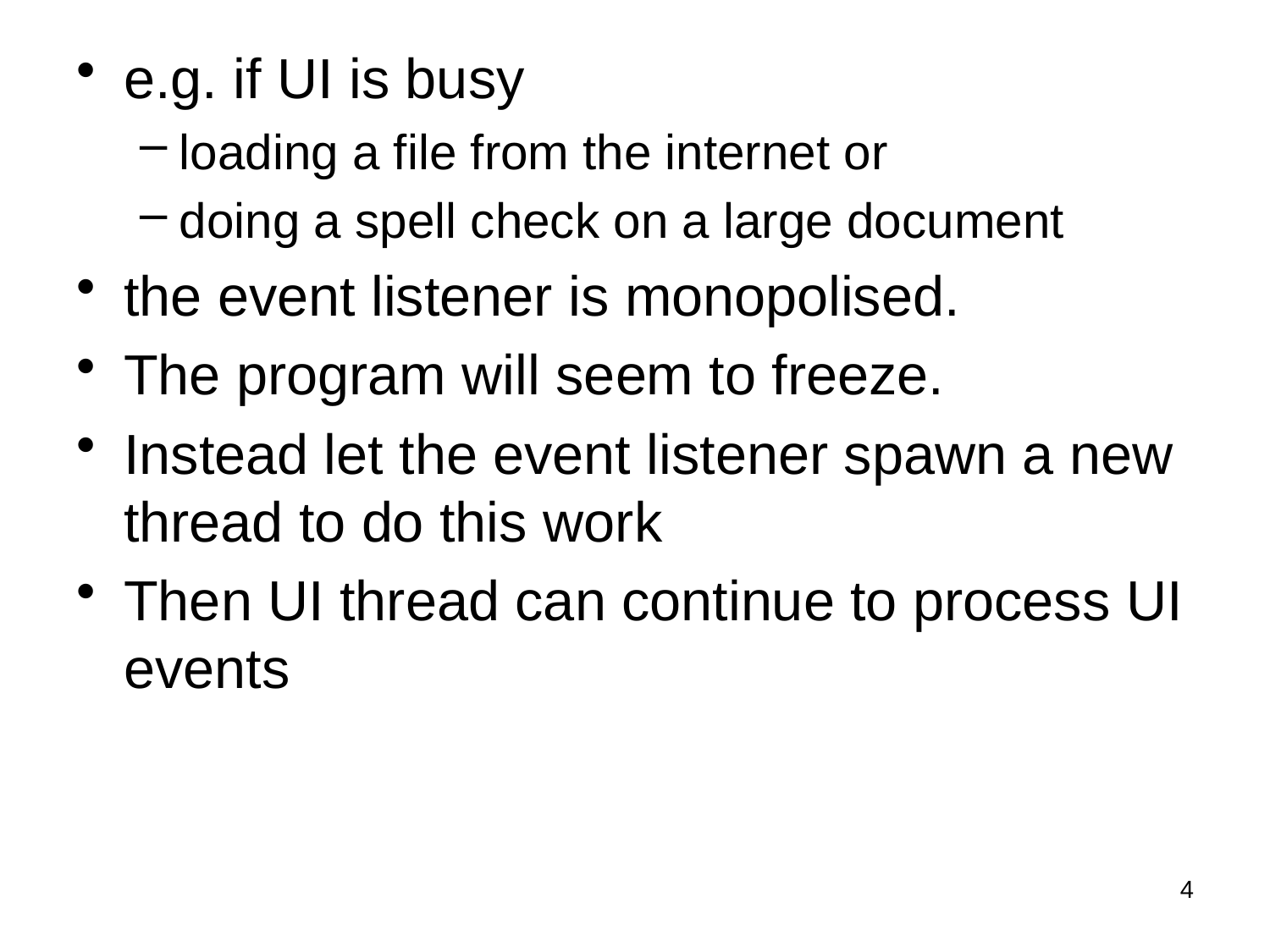

e.g. if UI is busy
loading a file from the internet or
doing a spell check on a large document
the event listener is monopolised.
The program will seem to freeze.
Instead let the event listener spawn a new thread to do this work
Then UI thread can continue to process UI events

4